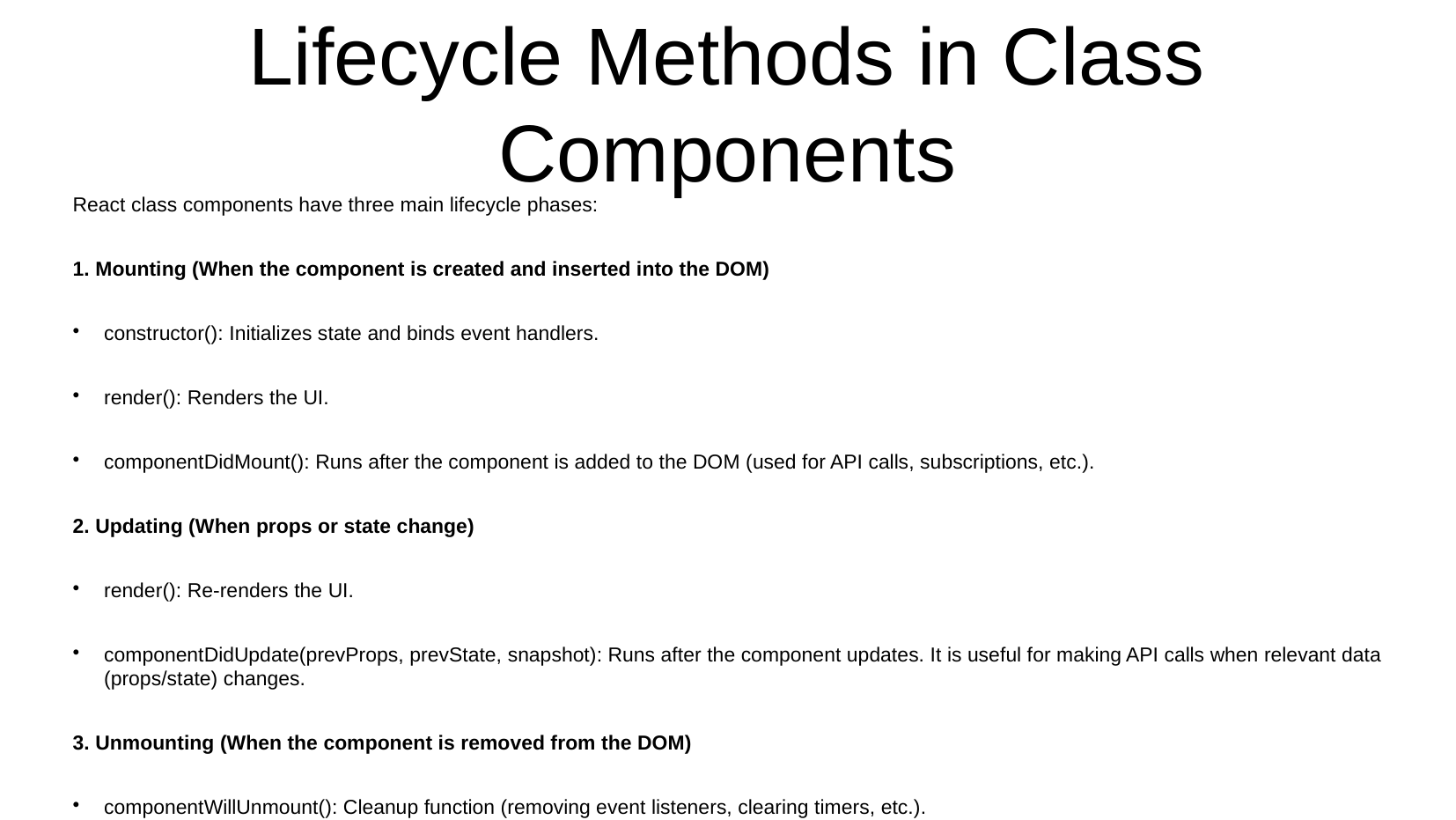

# Lifecycle Methods in Class Components
React class components have three main lifecycle phases:
1. Mounting (When the component is created and inserted into the DOM)
constructor(): Initializes state and binds event handlers.
render(): Renders the UI.
componentDidMount(): Runs after the component is added to the DOM (used for API calls, subscriptions, etc.).
2. Updating (When props or state change)
render(): Re-renders the UI.
componentDidUpdate(prevProps, prevState, snapshot): Runs after the component updates. It is useful for making API calls when relevant data (props/state) changes.
3. Unmounting (When the component is removed from the DOM)
componentWillUnmount(): Cleanup function (removing event listeners, clearing timers, etc.).